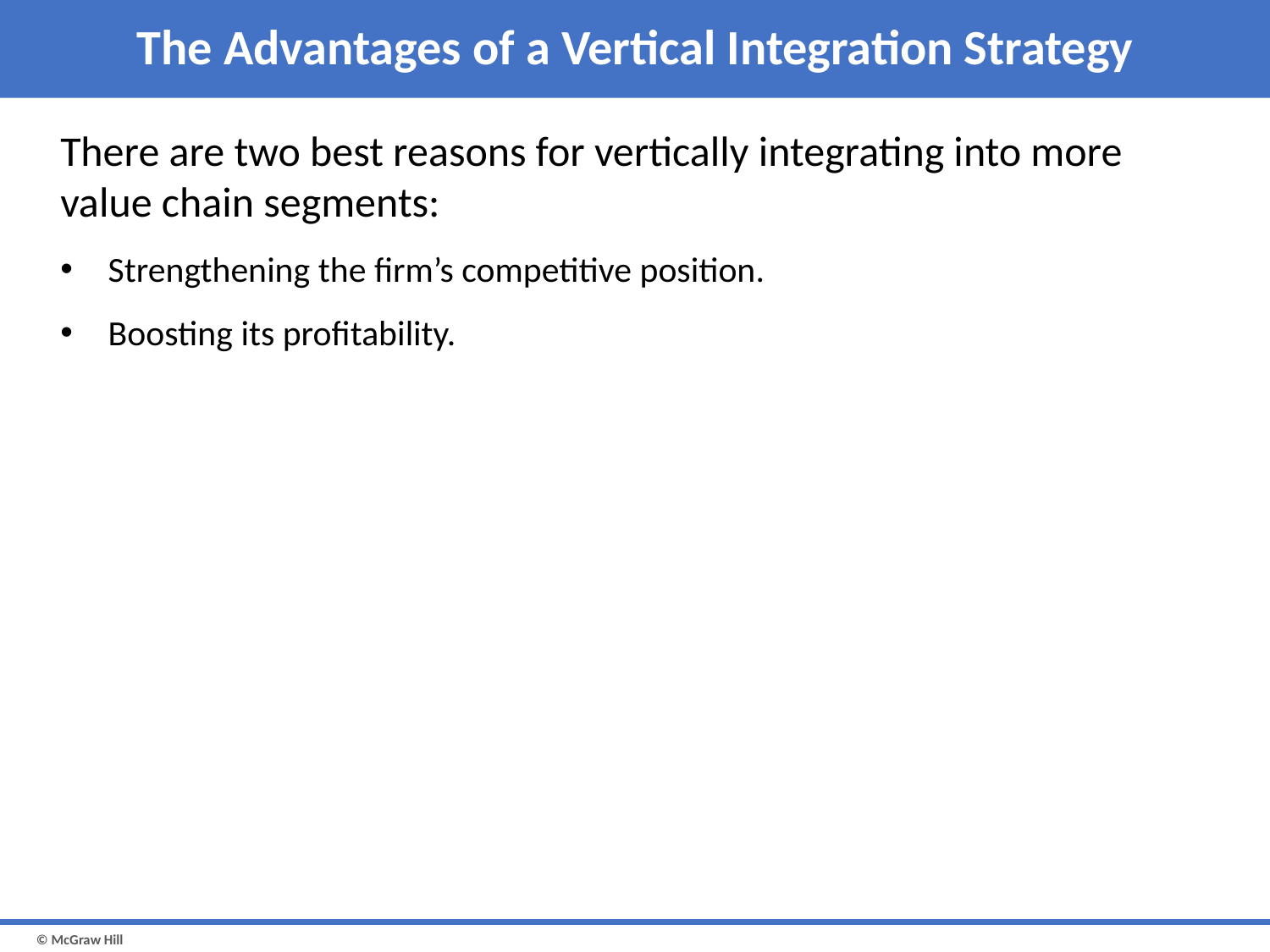

# The Advantages of a Vertical Integration Strategy
There are two best reasons for vertically integrating into more value chain segments:
Strengthening the firm’s competitive position.
Boosting its profitability.